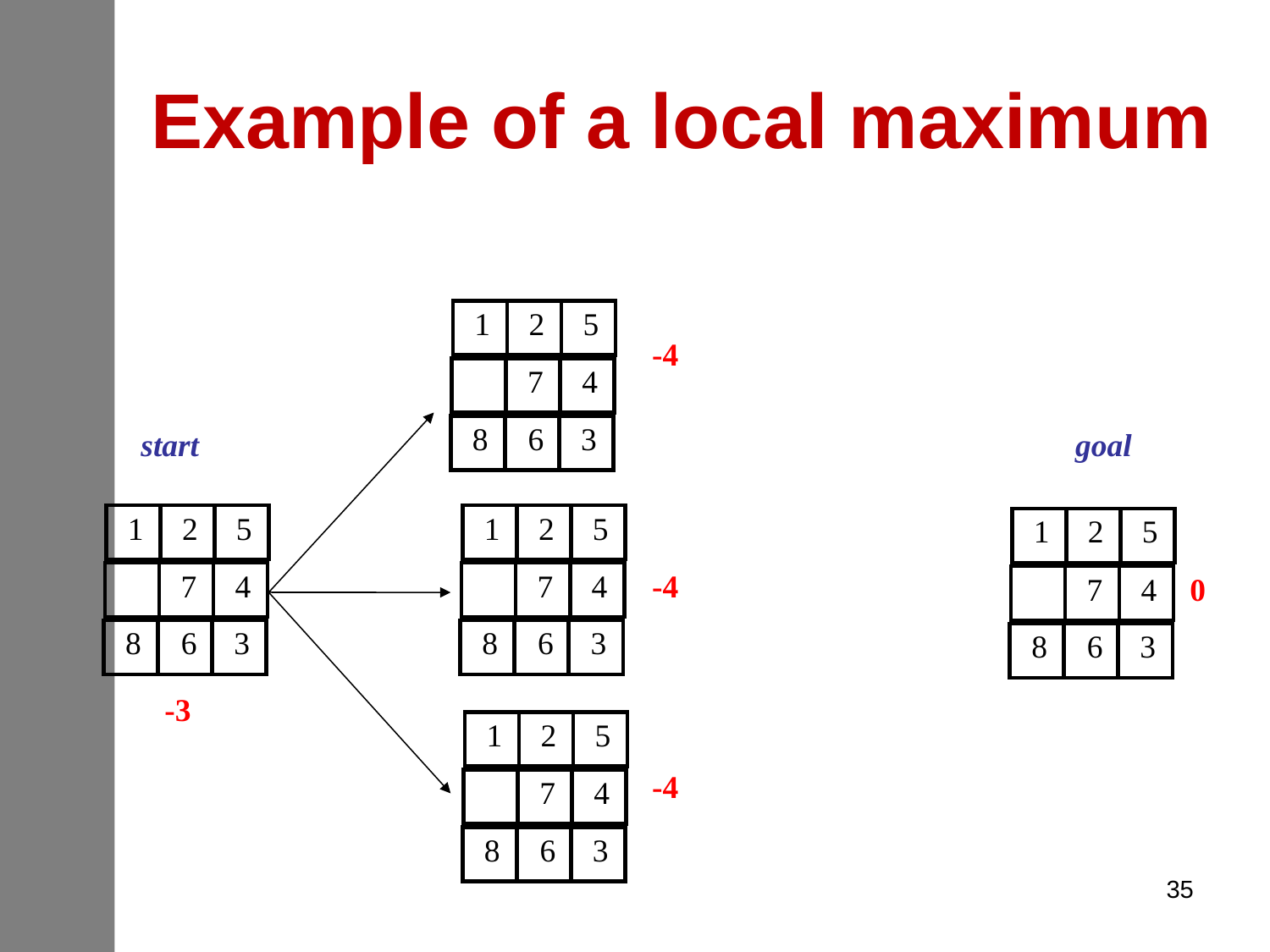

# Example of a local maximum
1

2

5

7

4

8

6

3

-4

start
goal
1

2

5

7

4

8

6

3

1

2

5

7

4

8

6

3

1

2

5

7

4

8

6

3

-4
0

-3
1

2

5

7

4

8

6

3

-4
35